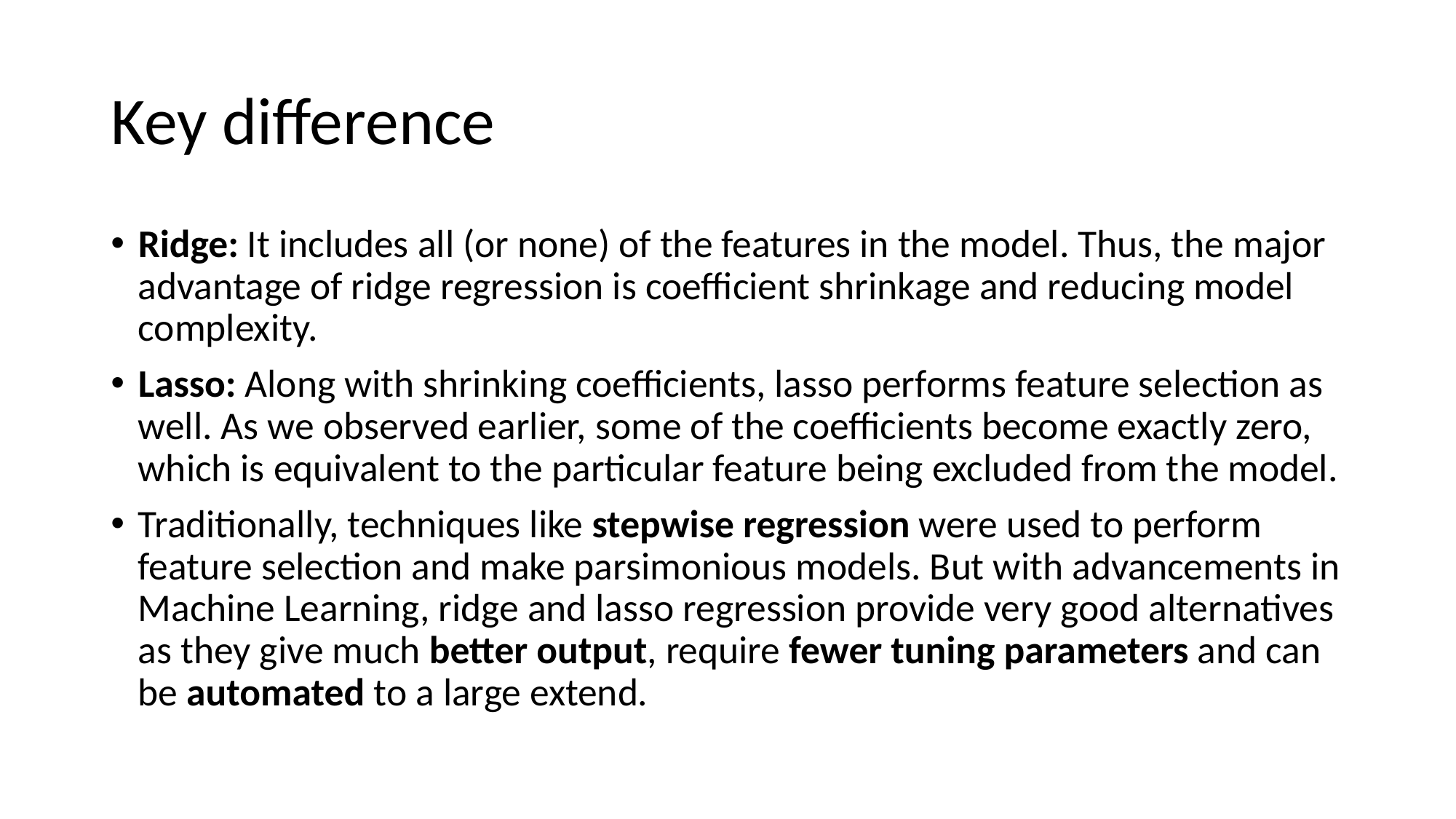

# Key difference
Ridge: It includes all (or none) of the features in the model. Thus, the major advantage of ridge regression is coefficient shrinkage and reducing model complexity.
Lasso: Along with shrinking coefficients, lasso performs feature selection as well. As we observed earlier, some of the coefficients become exactly zero, which is equivalent to the particular feature being excluded from the model.
Traditionally, techniques like stepwise regression were used to perform feature selection and make parsimonious models. But with advancements in Machine Learning, ridge and lasso regression provide very good alternatives as they give much better output, require fewer tuning parameters and can be automated to a large extend.